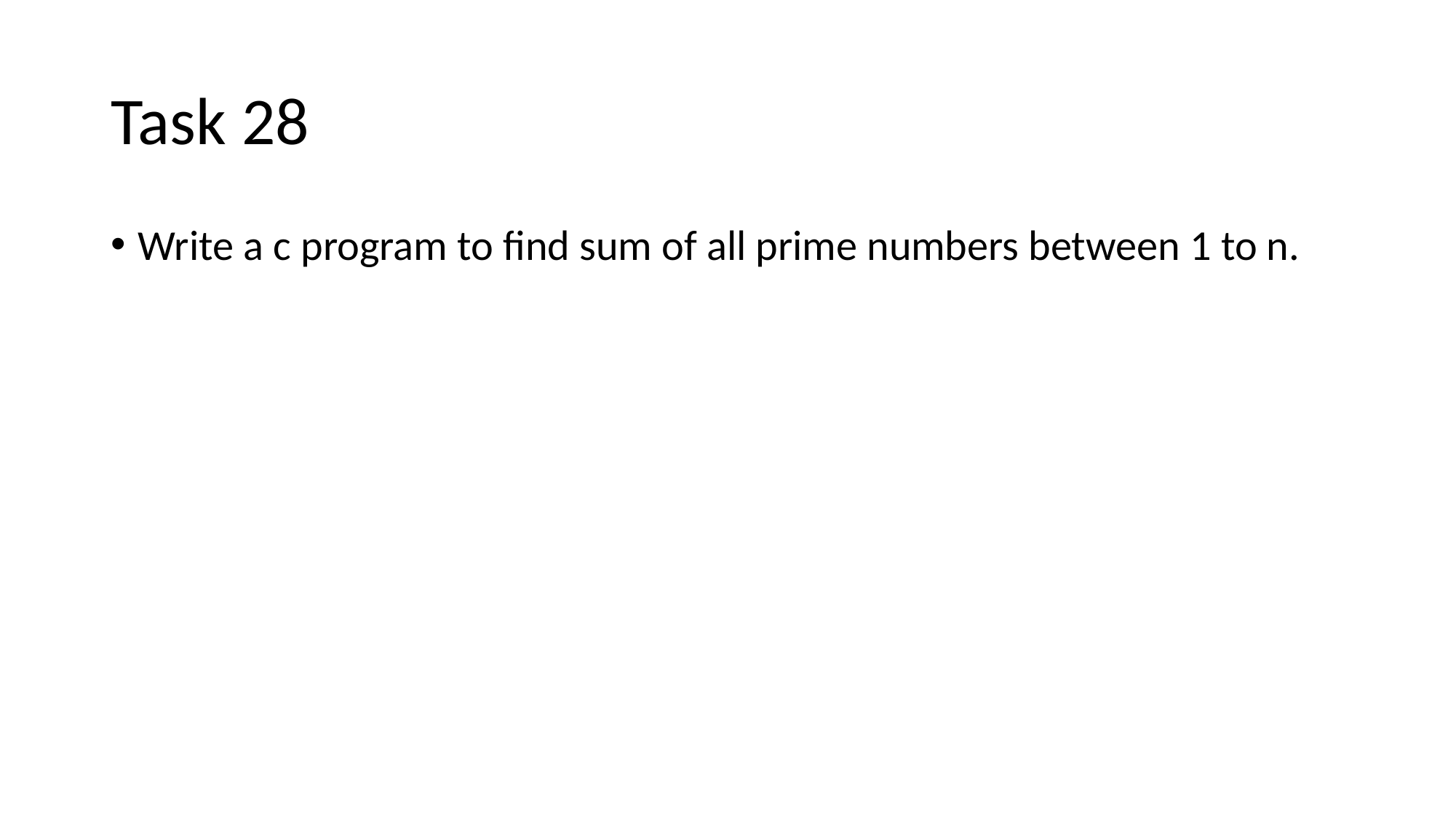

# Task 28
Write a c program to find sum of all prime numbers between 1 to n.